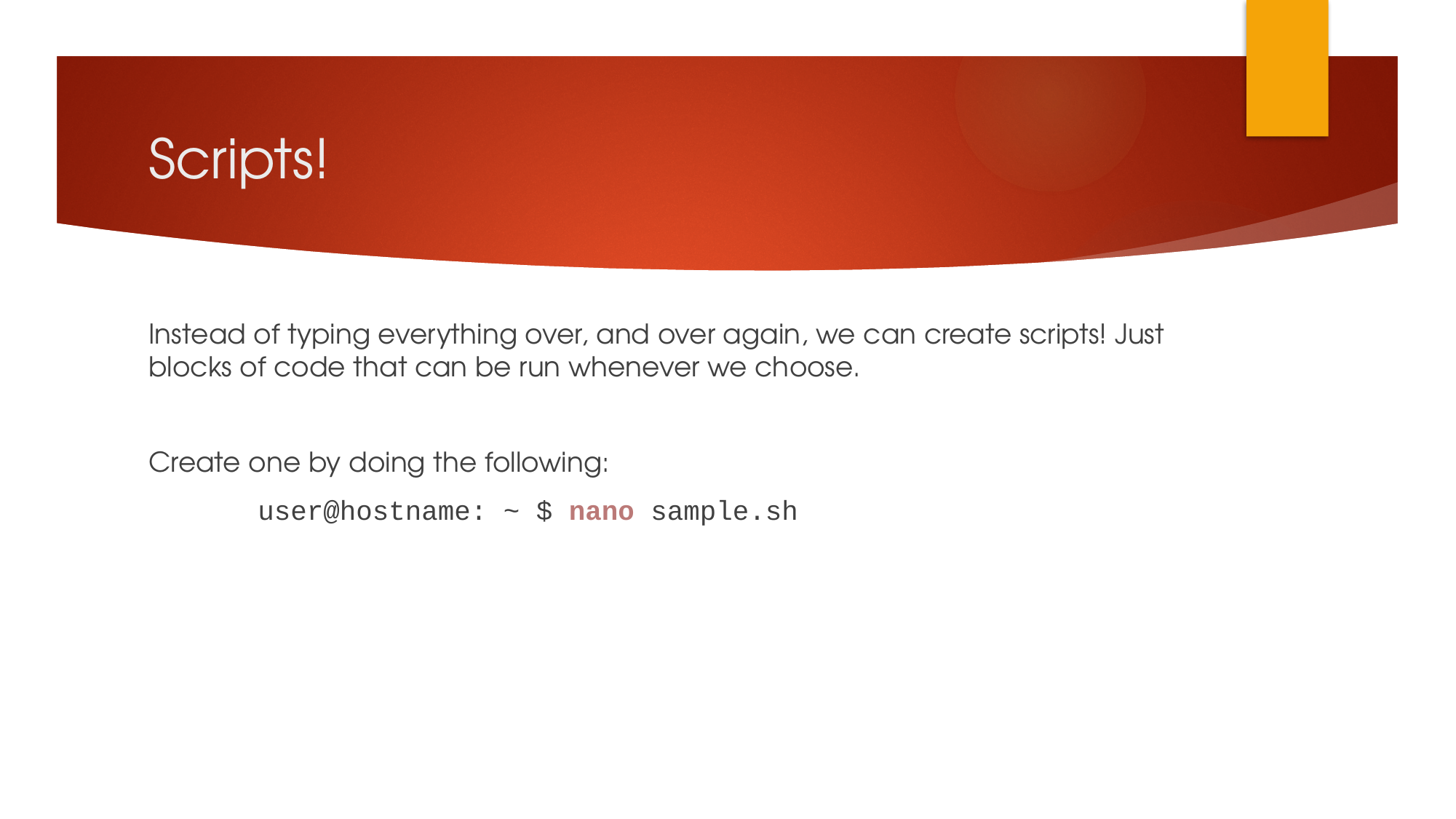

# Scripts!
Instead of typing everything over, and over again, we can create scripts! Just blocks of code that can be run whenever we choose.

Create one by doing the following:
	user@hostname: ~ $ nano sample.sh